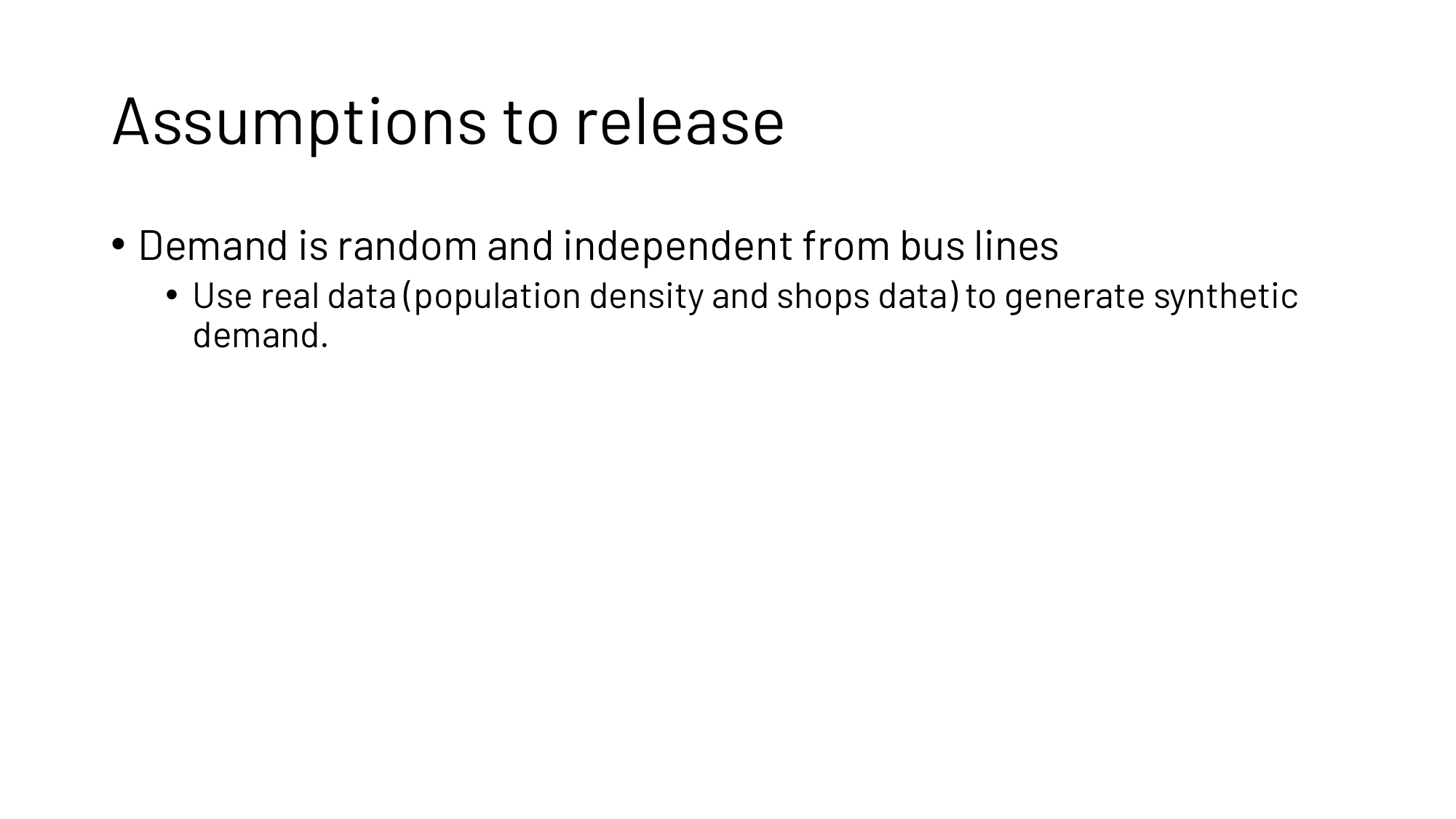

# Assumptions to release
Demand is random and independent from bus lines
Use real data (population density and shops data) to generate synthetic demand.